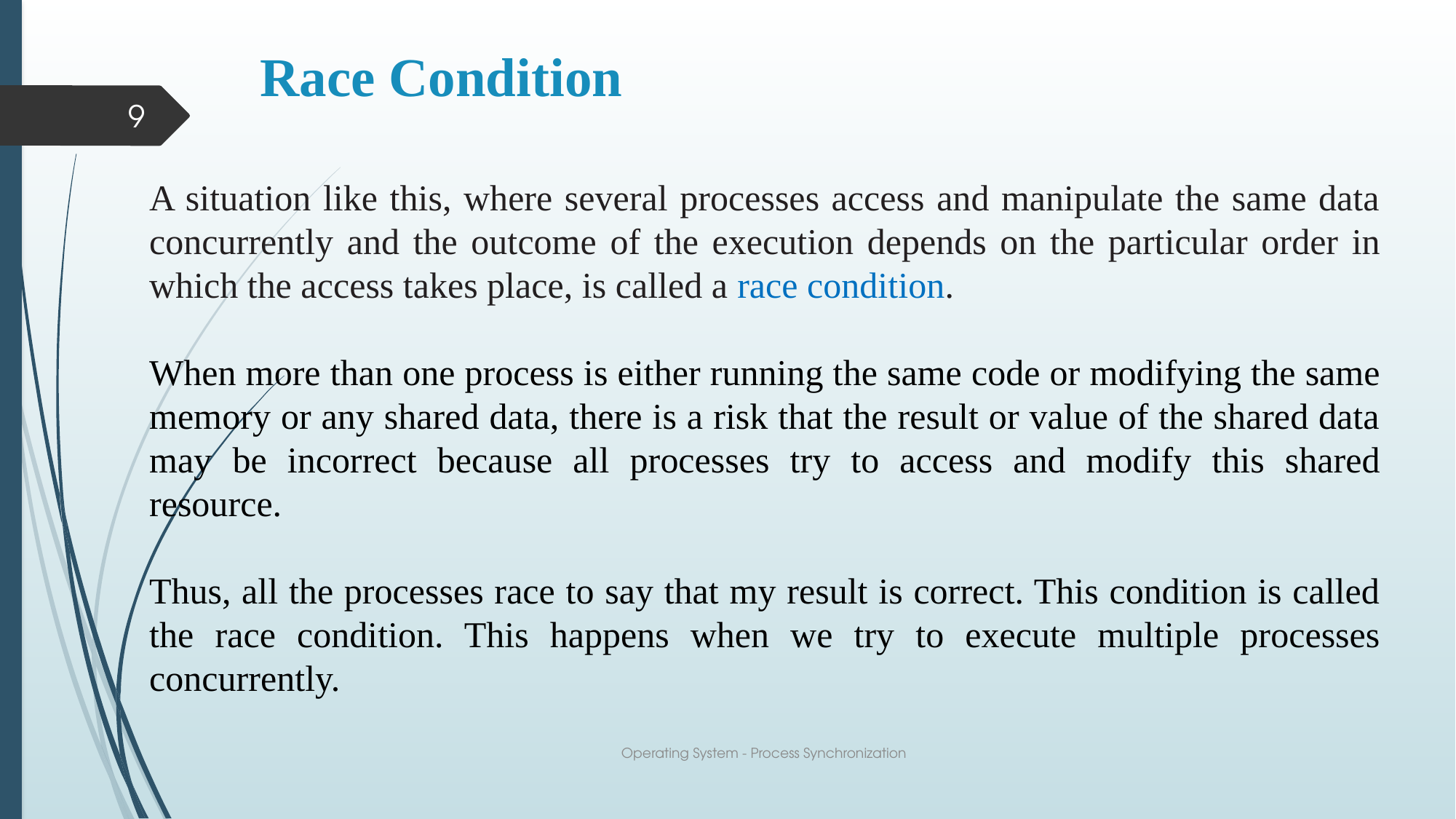

# Race Condition
9

A situation like this, where several processes access and manipulate the same data concurrently and the outcome of the execution depends on the particular order in which the access takes place, is called a race condition.

When more than one process is either running the same code or modifying the same memory or any shared data, there is a risk that the result or value of the shared data may be incorrect because all processes try to access and modify this shared resource.

Thus, all the processes race to say that my result is correct. This condition is called the race condition. This happens when we try to execute multiple processes concurrently.
Operating System - Process Synchronization